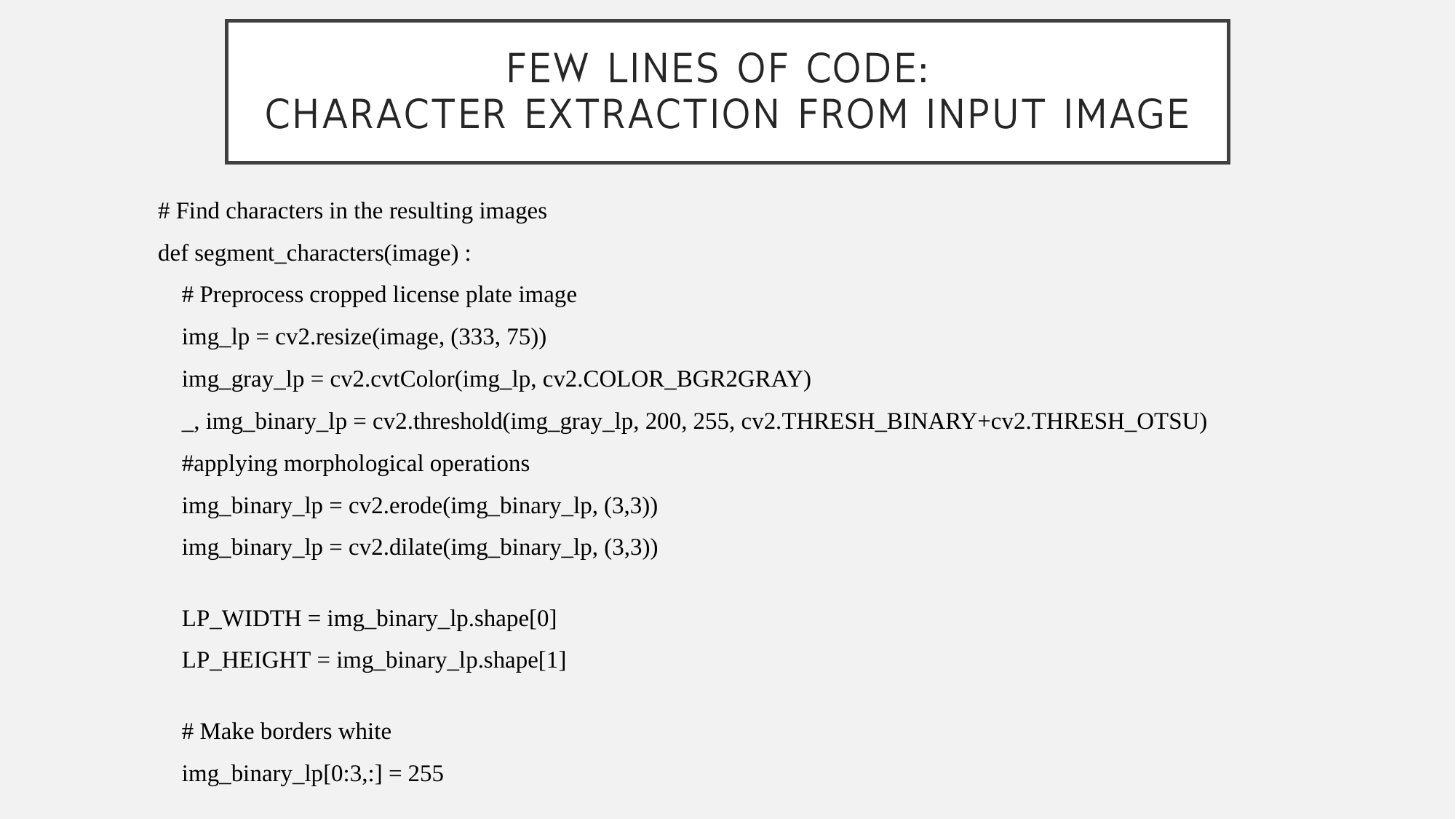

# Few lines of code: Character Extraction from input image
# Find characters in the resulting images
def segment_characters(image) :
    # Preprocess cropped license plate image
    img_lp = cv2.resize(image, (333, 75))
    img_gray_lp = cv2.cvtColor(img_lp, cv2.COLOR_BGR2GRAY)
    _, img_binary_lp = cv2.threshold(img_gray_lp, 200, 255, cv2.THRESH_BINARY+cv2.THRESH_OTSU)
    #applying morphological operations
    img_binary_lp = cv2.erode(img_binary_lp, (3,3))
    img_binary_lp = cv2.dilate(img_binary_lp, (3,3))
    LP_WIDTH = img_binary_lp.shape[0]
    LP_HEIGHT = img_binary_lp.shape[1]
    # Make borders white
    img_binary_lp[0:3,:] = 255